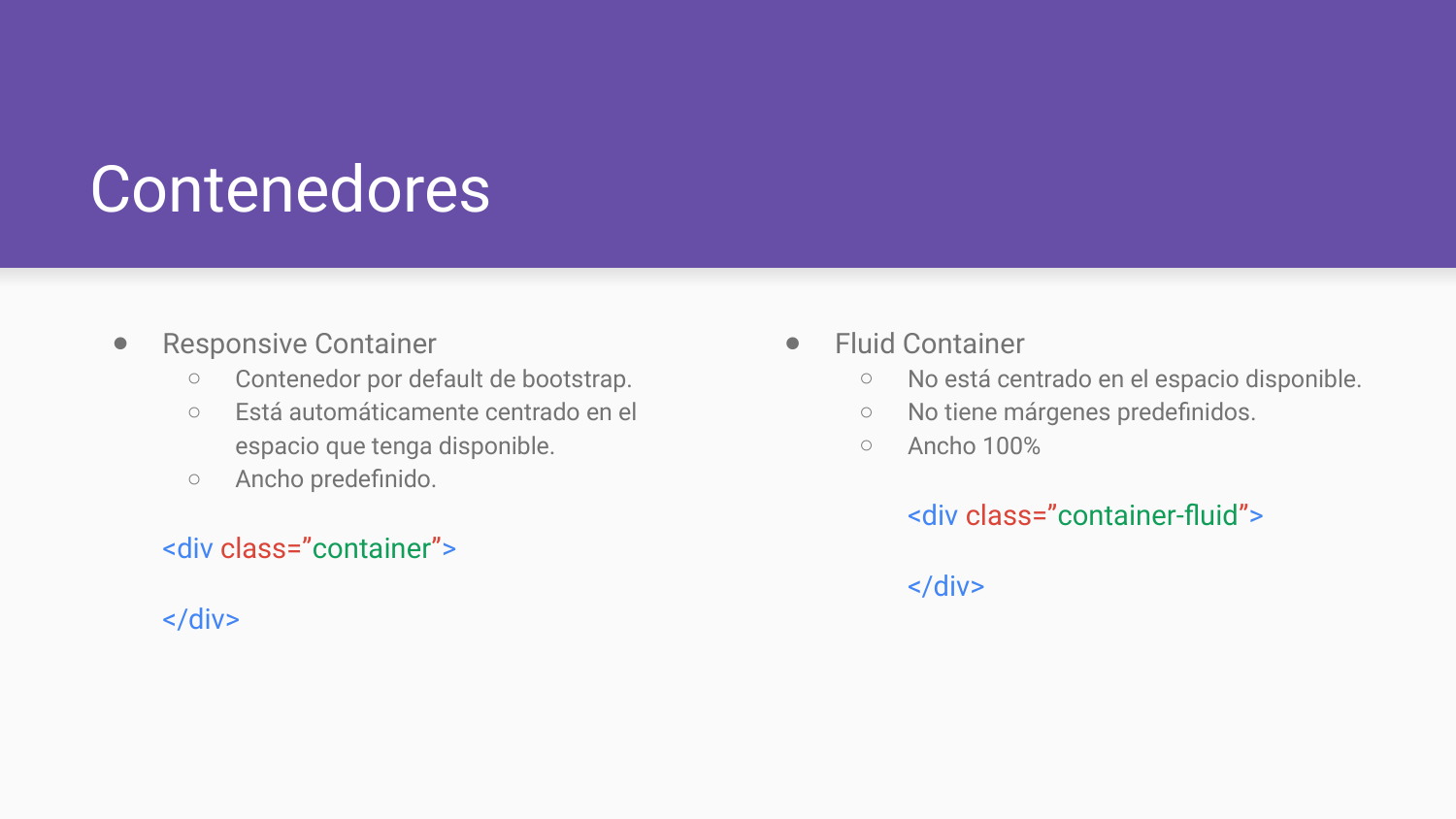

# Contenedores
Responsive Container
Contenedor por default de bootstrap.
Está automáticamente centrado en el espacio que tenga disponible.
Ancho predefinido.
<div class=”container”>
</div>
Fluid Container
No está centrado en el espacio disponible.
No tiene márgenes predefinidos.
Ancho 100%
	<div class=”container-fluid”>
	</div>